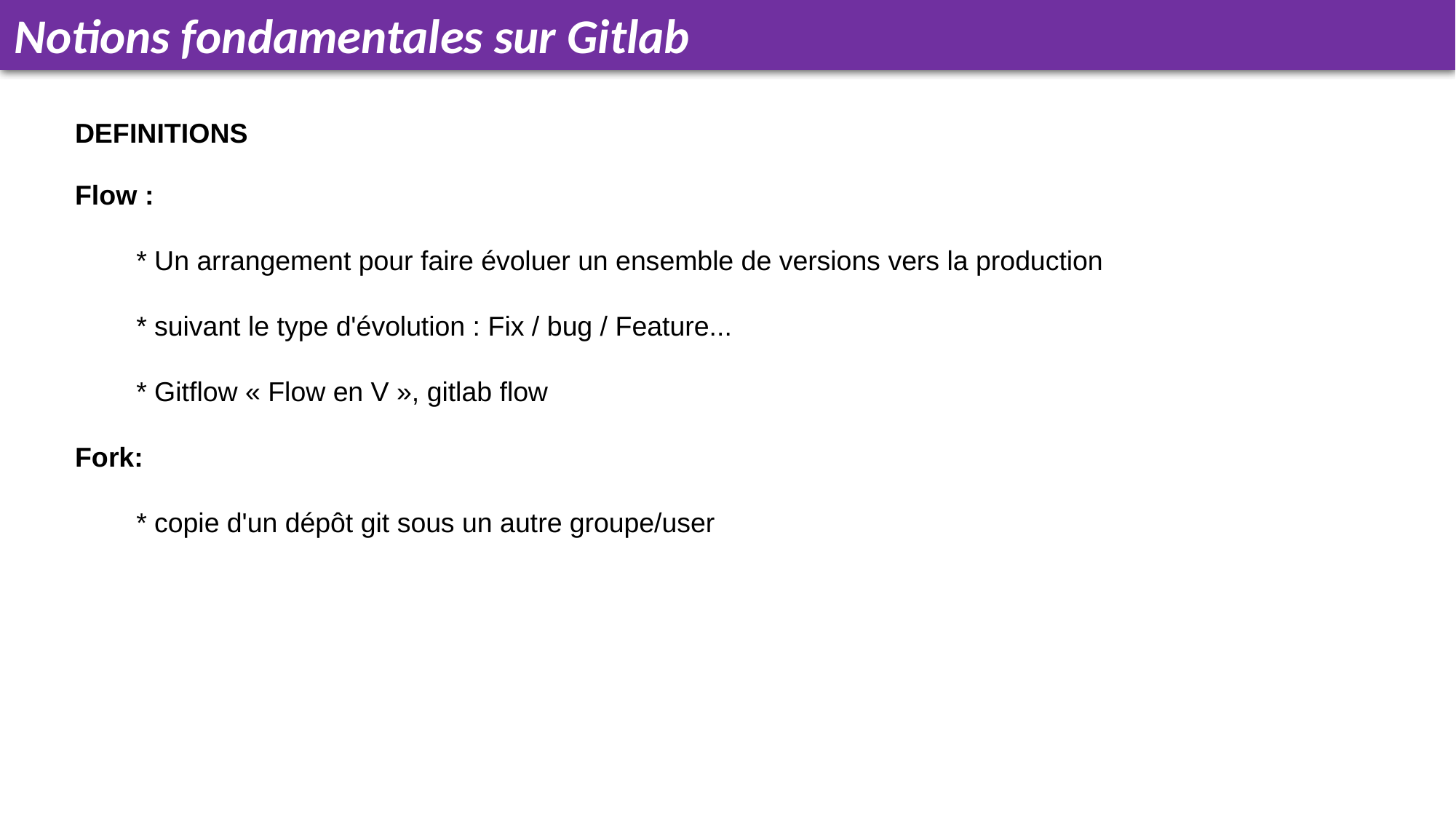

Notions fondamentales sur Gitlab
DEFINITIONS

Flow :
        * Un arrangement pour faire évoluer un ensemble de versions vers la production
        * suivant le type d'évolution : Fix / bug / Feature...
        * Gitflow « Flow en V », gitlab flow

Fork:

        * copie d'un dépôt git sous un autre groupe/user